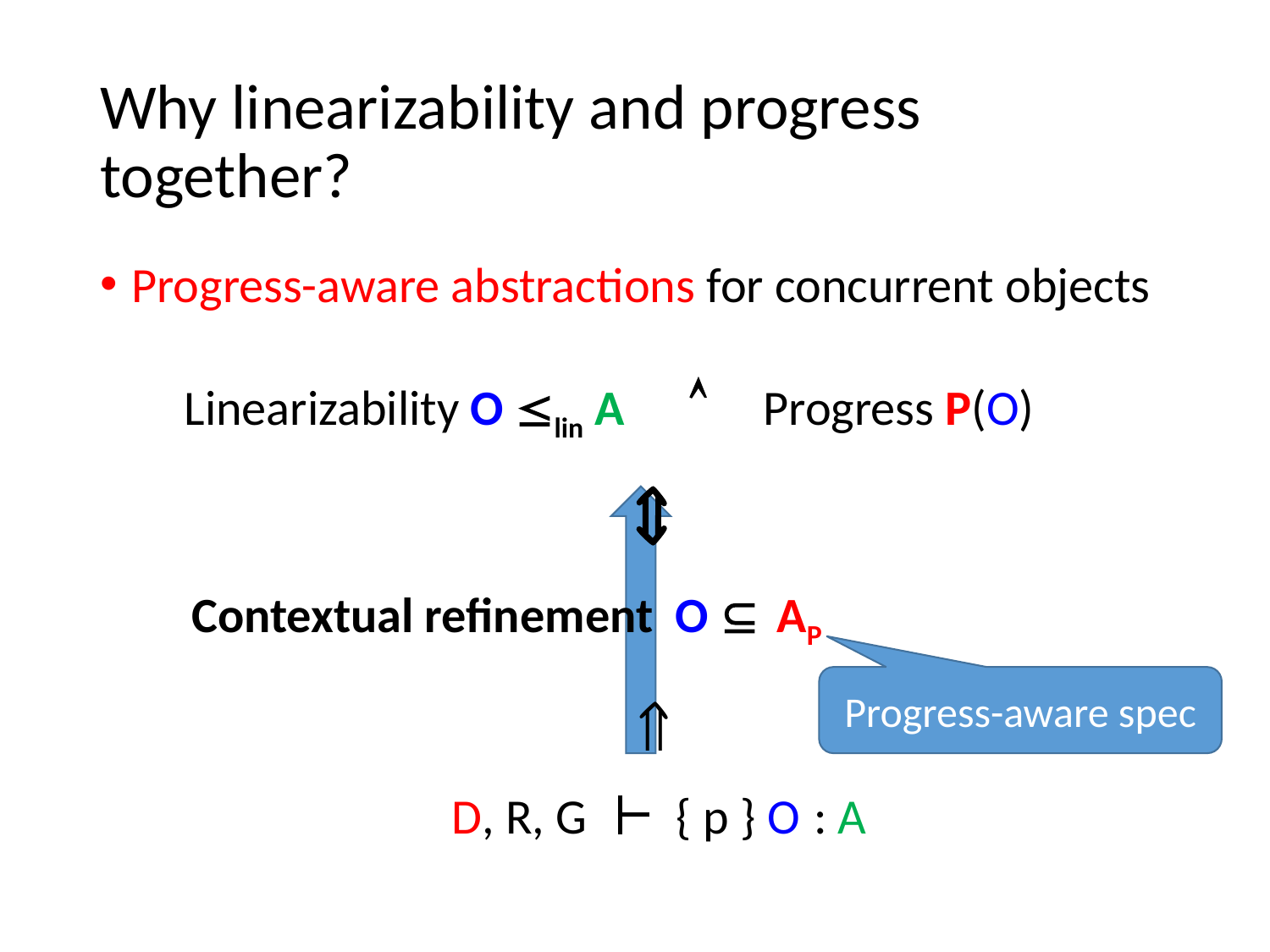

# Why linearizability and progress together?
Progress-aware abstractions for concurrent objects
∧
Linearizability O ≤lin A
Progress P(O)
⇔

Contextual refinement  O ⊆  AP
Progress-aware spec
⇑
D, R, G        { p } O : A